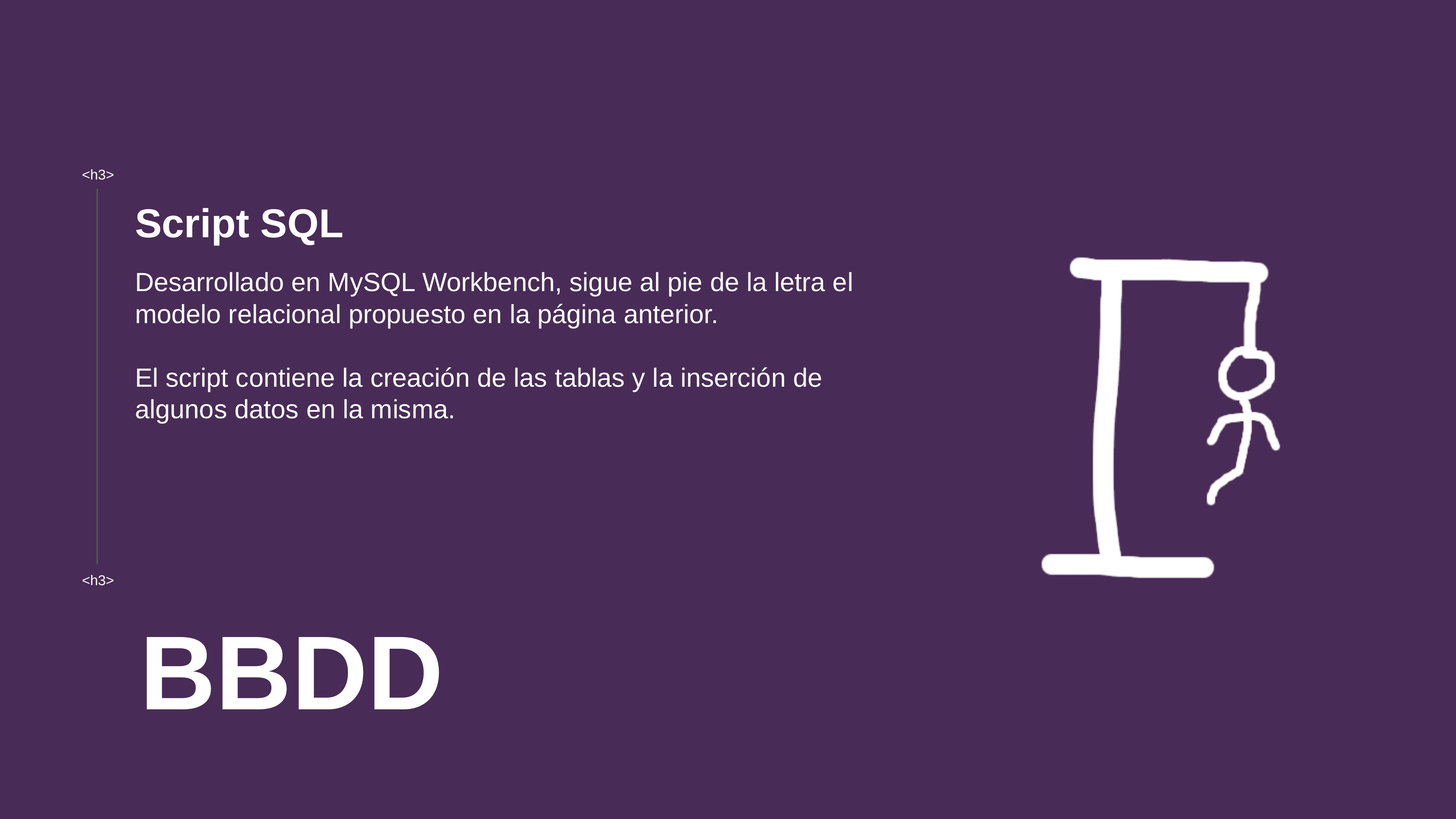

<h3>

Script SQL
Desarrollado en MySQL Workbench, sigue al pie de la letra el modelo relacional propuesto en la página anterior.

El script contiene la creación de las tablas y la inserción de algunos datos en la misma.
<h3>
BBDD